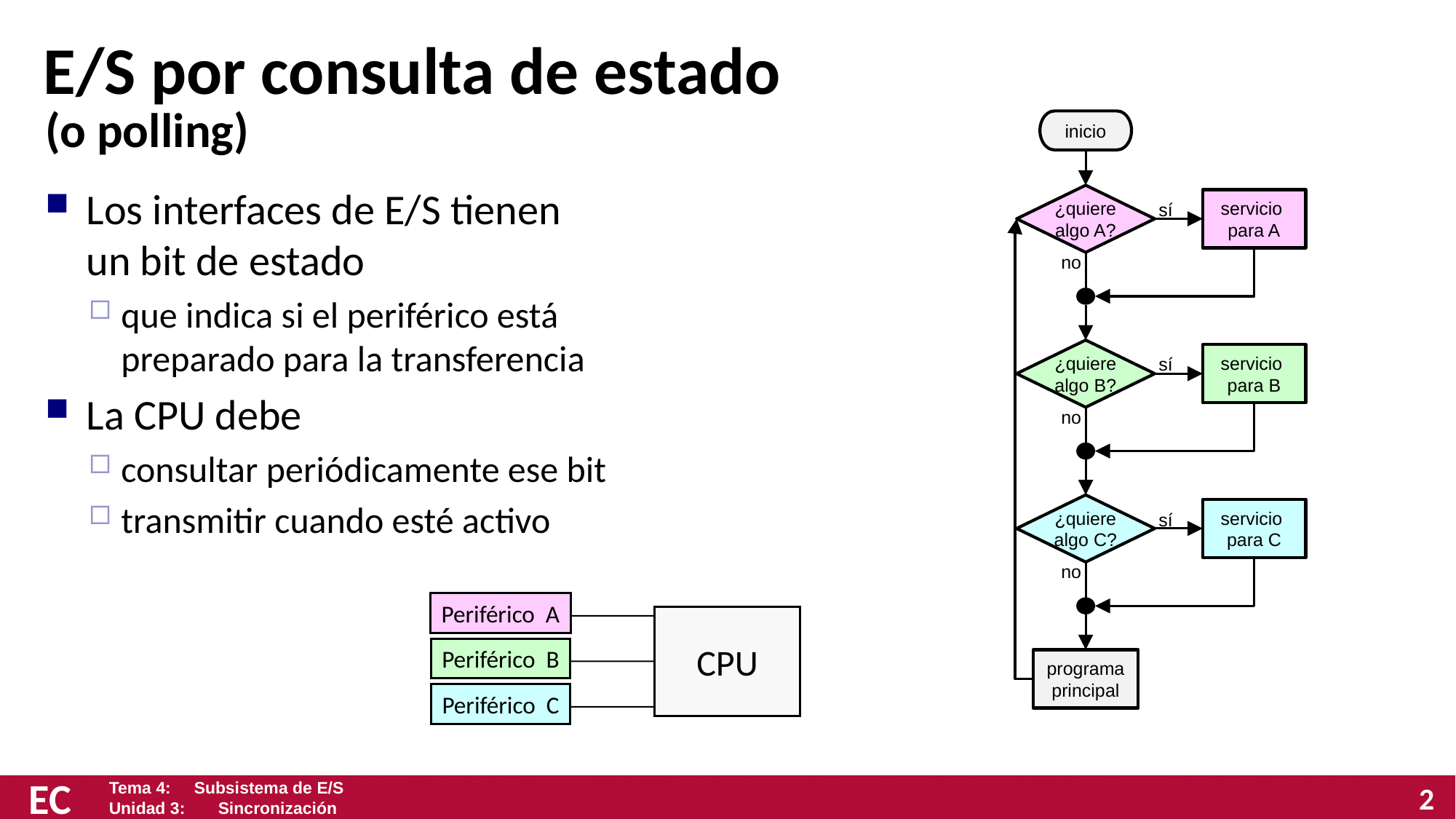

# E/S por consulta de estado
(o polling)
inicio
¿quiere algo A?
servicio
para A
sí
no

¿quiere algo B?
servicio
para B
sí
no

¿quiere algo C?
servicio
para C
sí
no

programa principal
Los interfaces de E/S tienen
un bit de estado
que indica si el periférico está preparado para la transferencia
La CPU debe
consultar periódicamente ese bit
transmitir cuando esté activo
Periférico  A
CPU

Periférico  B

Periférico  C